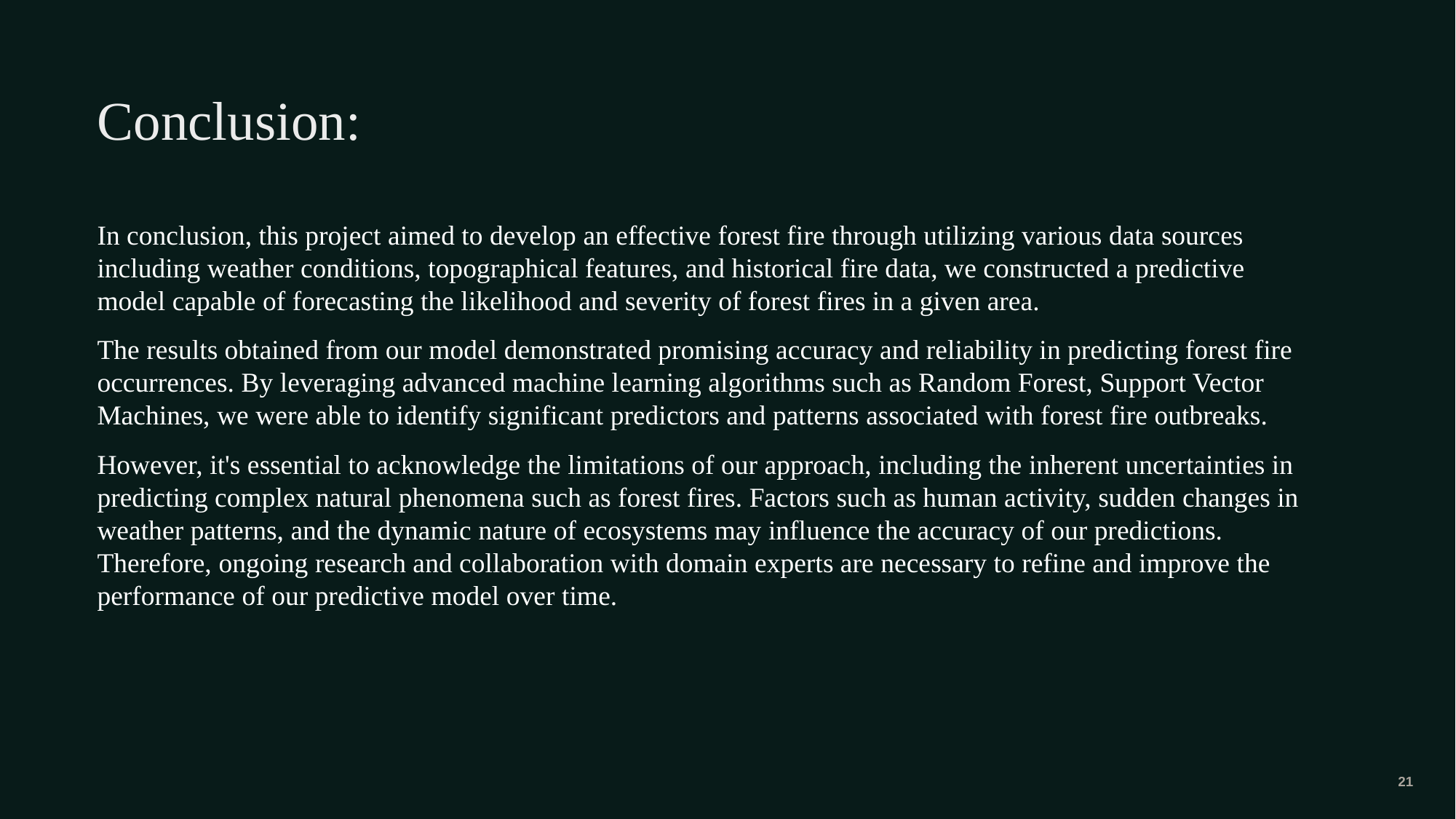

Conclusion:
In conclusion, this project aimed to develop an effective forest fire through utilizing various data sources including weather conditions, topographical features, and historical fire data, we constructed a predictive model capable of forecasting the likelihood and severity of forest fires in a given area.
The results obtained from our model demonstrated promising accuracy and reliability in predicting forest fire occurrences. By leveraging advanced machine learning algorithms such as Random Forest, Support Vector Machines, we were able to identify significant predictors and patterns associated with forest fire outbreaks.
However, it's essential to acknowledge the limitations of our approach, including the inherent uncertainties in predicting complex natural phenomena such as forest fires. Factors such as human activity, sudden changes in weather patterns, and the dynamic nature of ecosystems may influence the accuracy of our predictions. Therefore, ongoing research and collaboration with domain experts are necessary to refine and improve the performance of our predictive model over time.
21